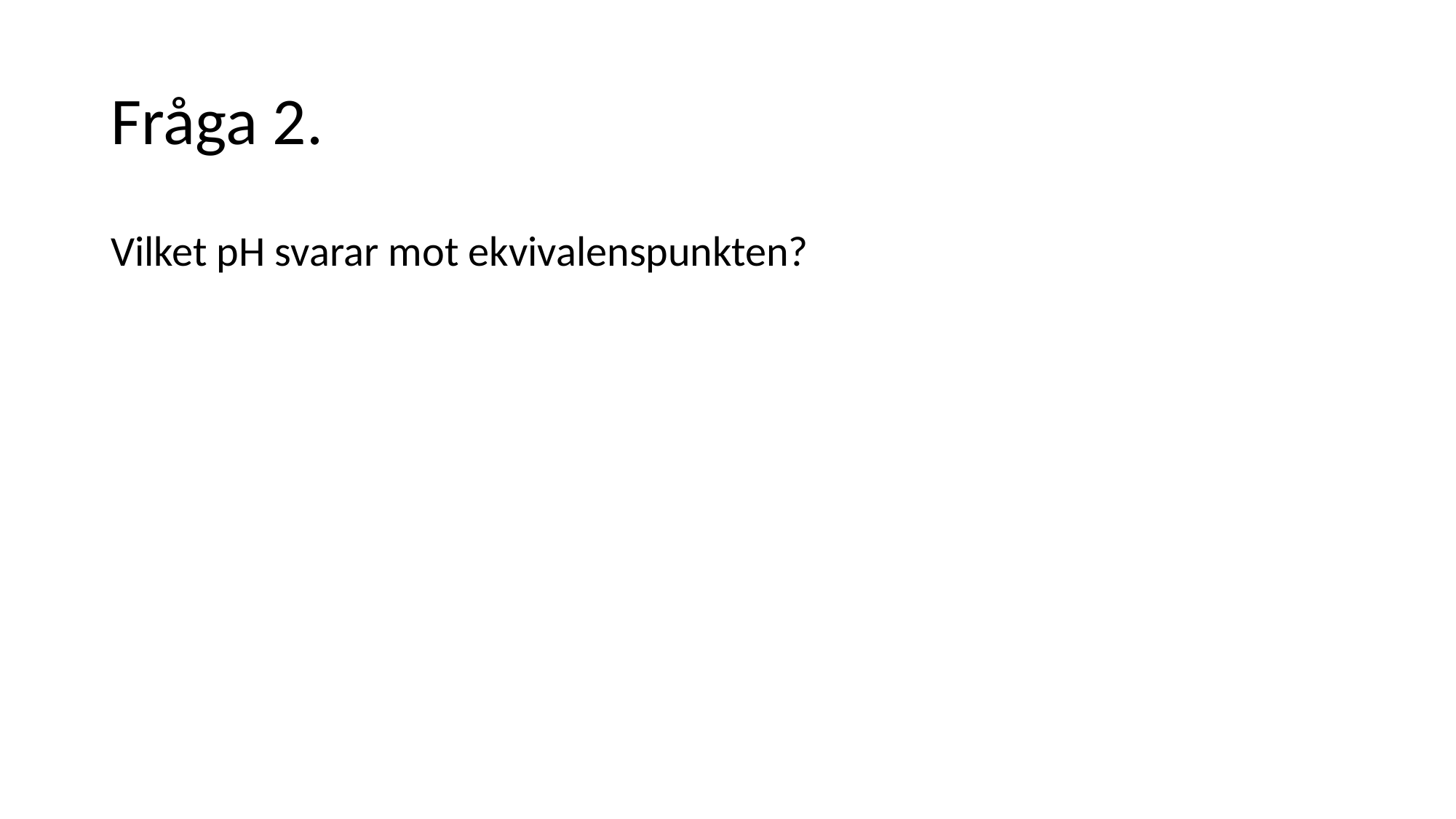

# Fråga 2.
Vilket pH svarar mot ekvivalenspunkten?